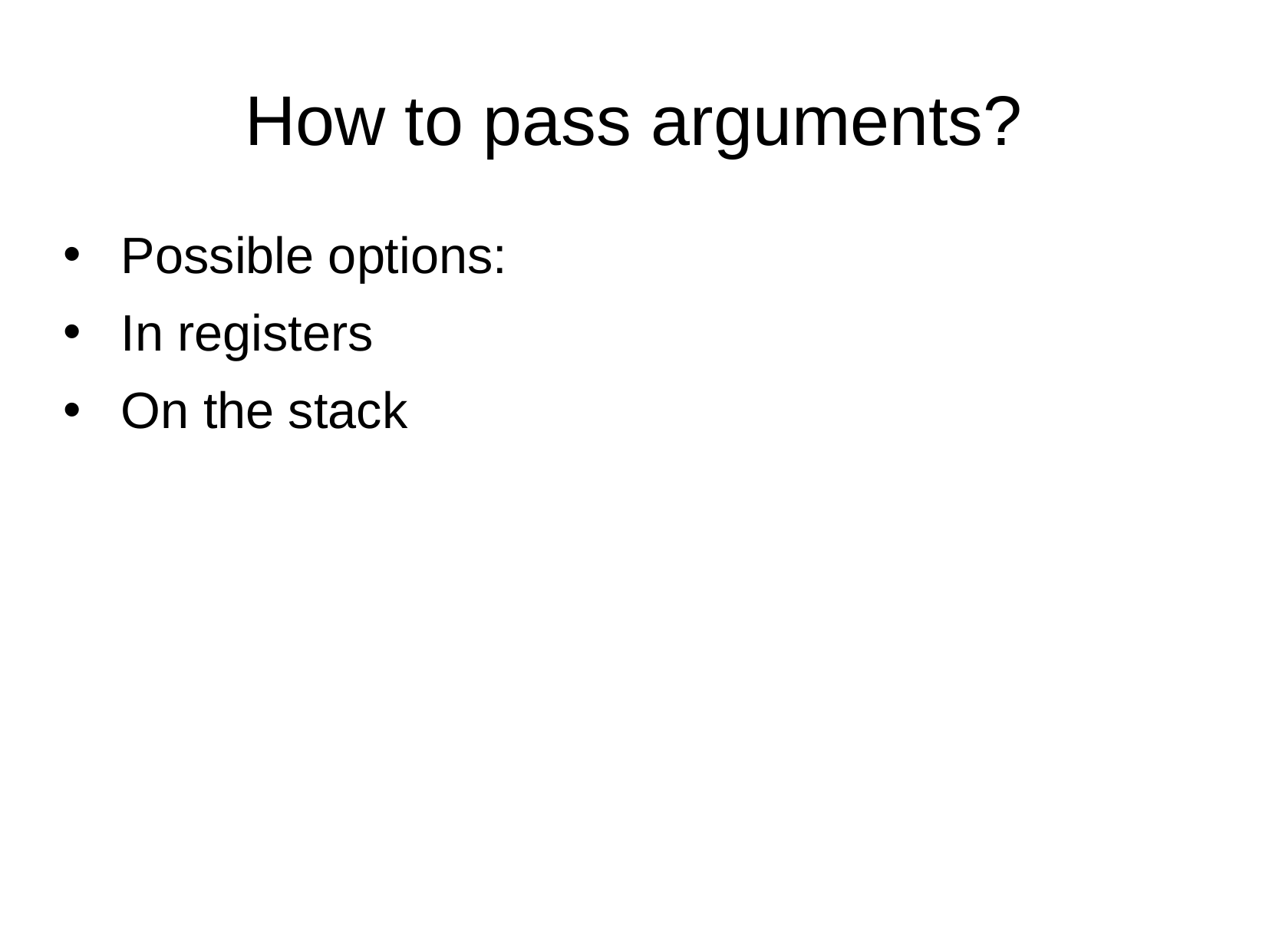

How to pass arguments?
Possible options:
In registers
On the stack